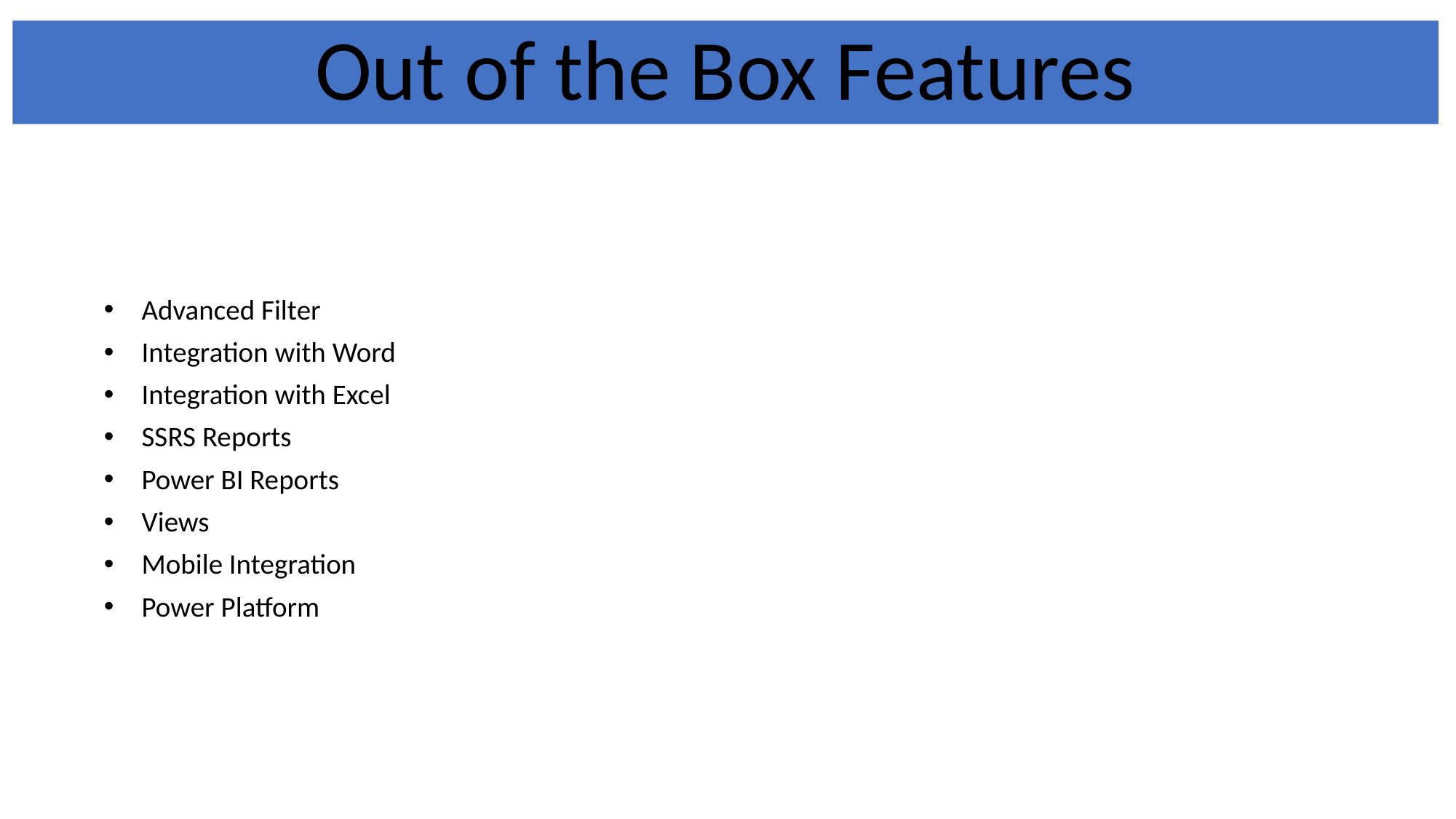

# Out of the Box Features
Advanced Filter
Integration with Word
Integration with Excel
SSRS Reports
Power BI Reports
Views
Mobile Integration
Power Platform